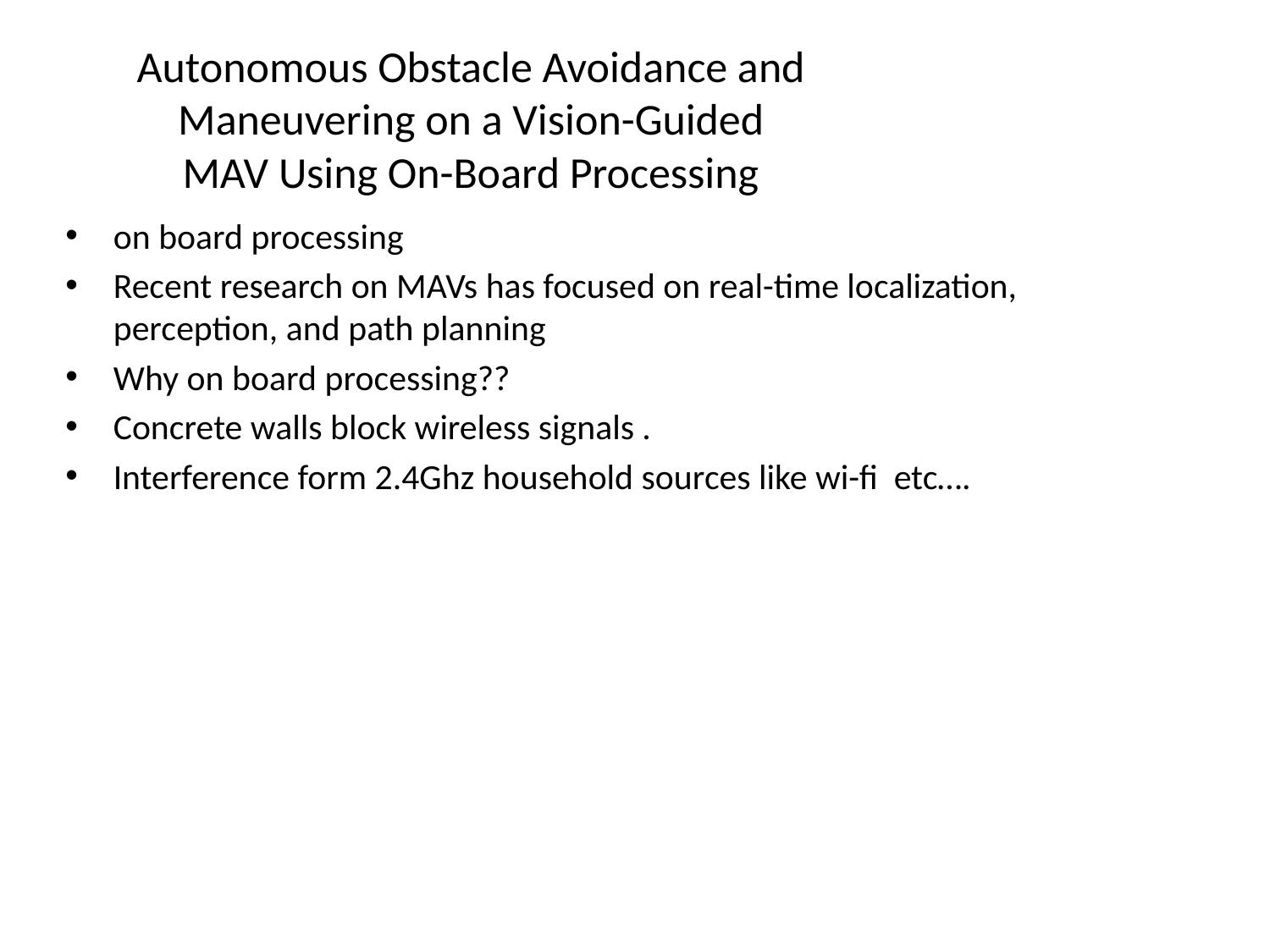

# Autonomous Obstacle Avoidance and Maneuvering on a Vision-Guided MAV Using On-Board Processing
on board processing
Recent research on MAVs has focused on real-time localization, perception, and path planning
Why on board processing??
Concrete walls block wireless signals .
Interference form 2.4Ghz household sources like wi-fi  etc….